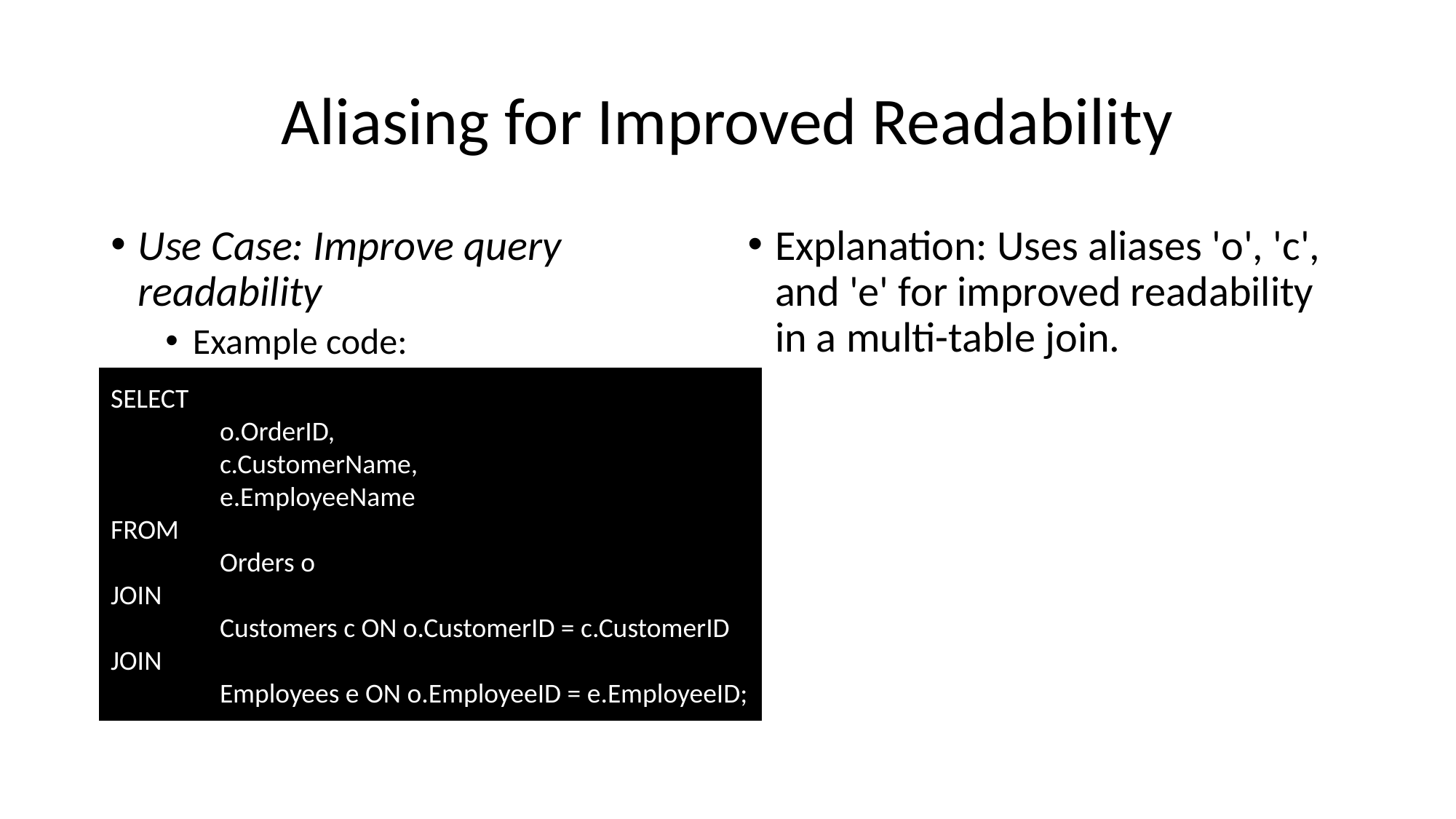

# Aliasing for Improved Readability
Use Case: Improve query readability
Example code:
Explanation: Uses aliases 'o', 'c', and 'e' for improved readability in a multi-table join.
SELECT
	o.OrderID,
	c.CustomerName,
	e.EmployeeName
FROM
	Orders o
JOIN
	Customers c ON o.CustomerID = c.CustomerID
JOIN
	Employees e ON o.EmployeeID = e.EmployeeID;